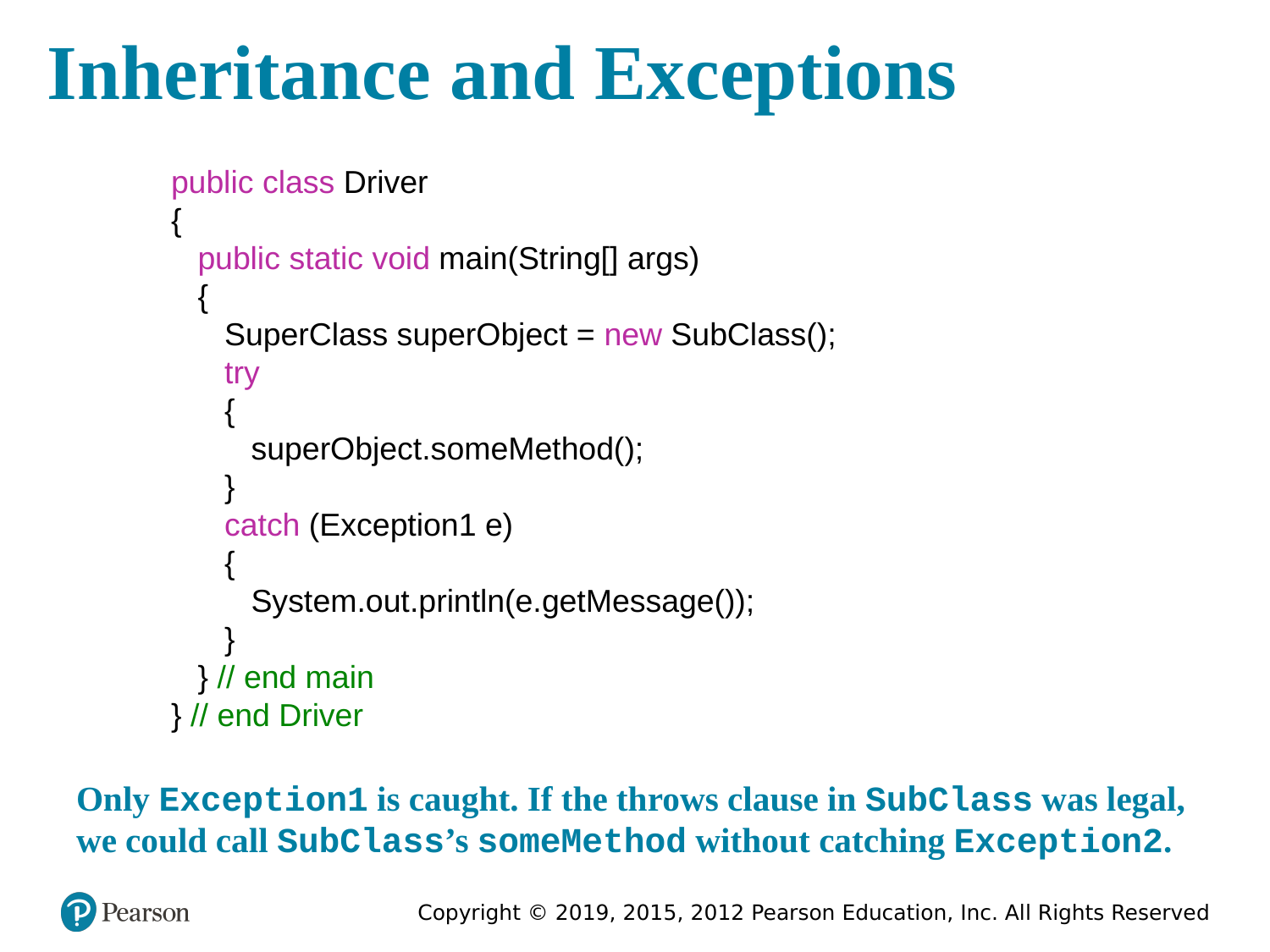

# Inheritance and Exceptions
public class Driver
{
   public static void main(String[] args)
   {
      SuperClass superObject = new SubClass();
      try
      {
         superObject.someMethod();
      }
      catch (Exception1 e)
      {
         System.out.println(e.getMessage());
      }
   } // end main
} // end Driver
Only Exception1 is caught. If the throws clause in SubClass was legal, we could call SubClass’s someMethod without catching Exception2.